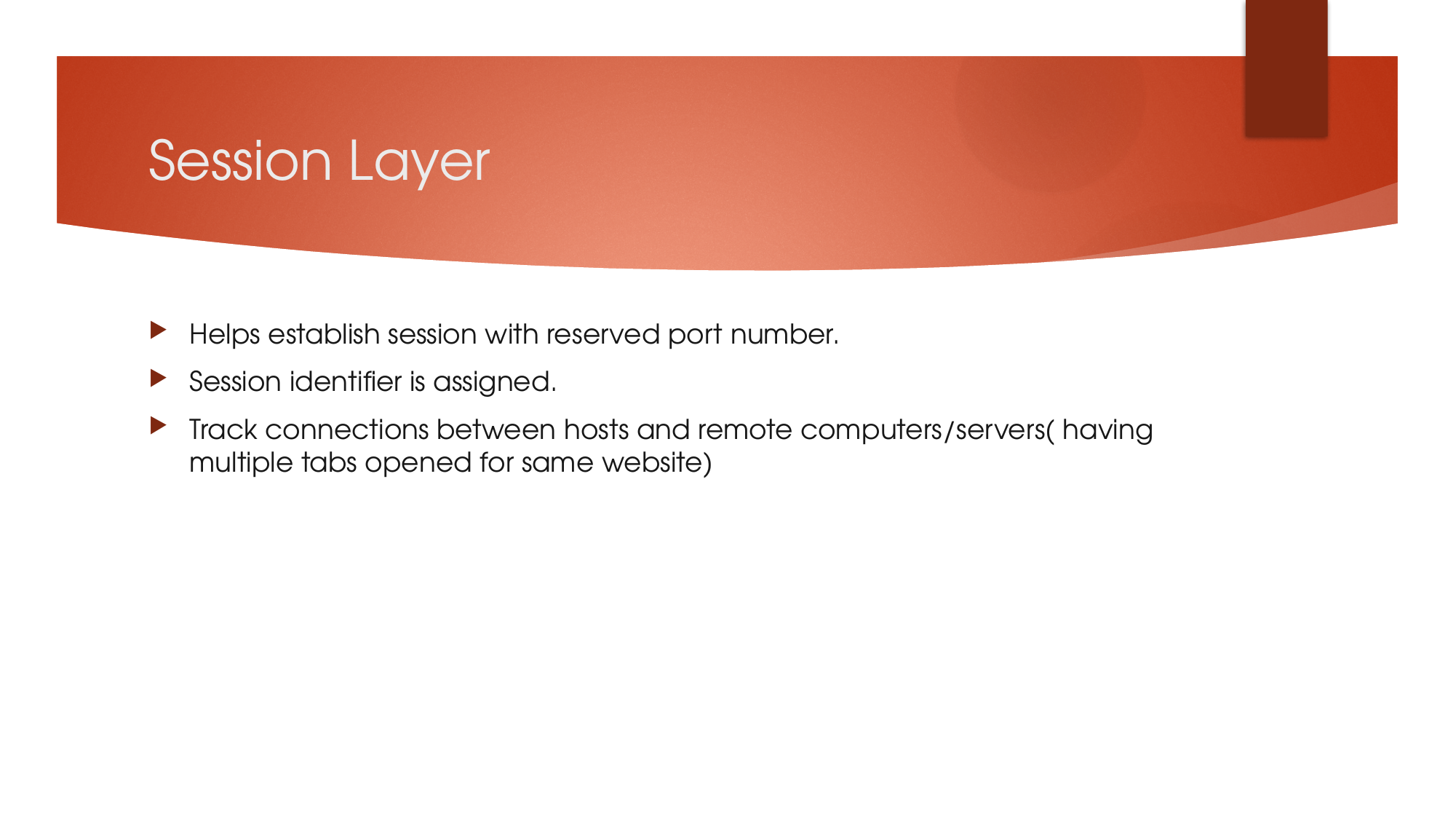

# Session Layer
Helps establish session with reserved port number.
Session identifier is assigned.
Track connections between hosts and remote computers/servers( having multiple tabs opened for same website)